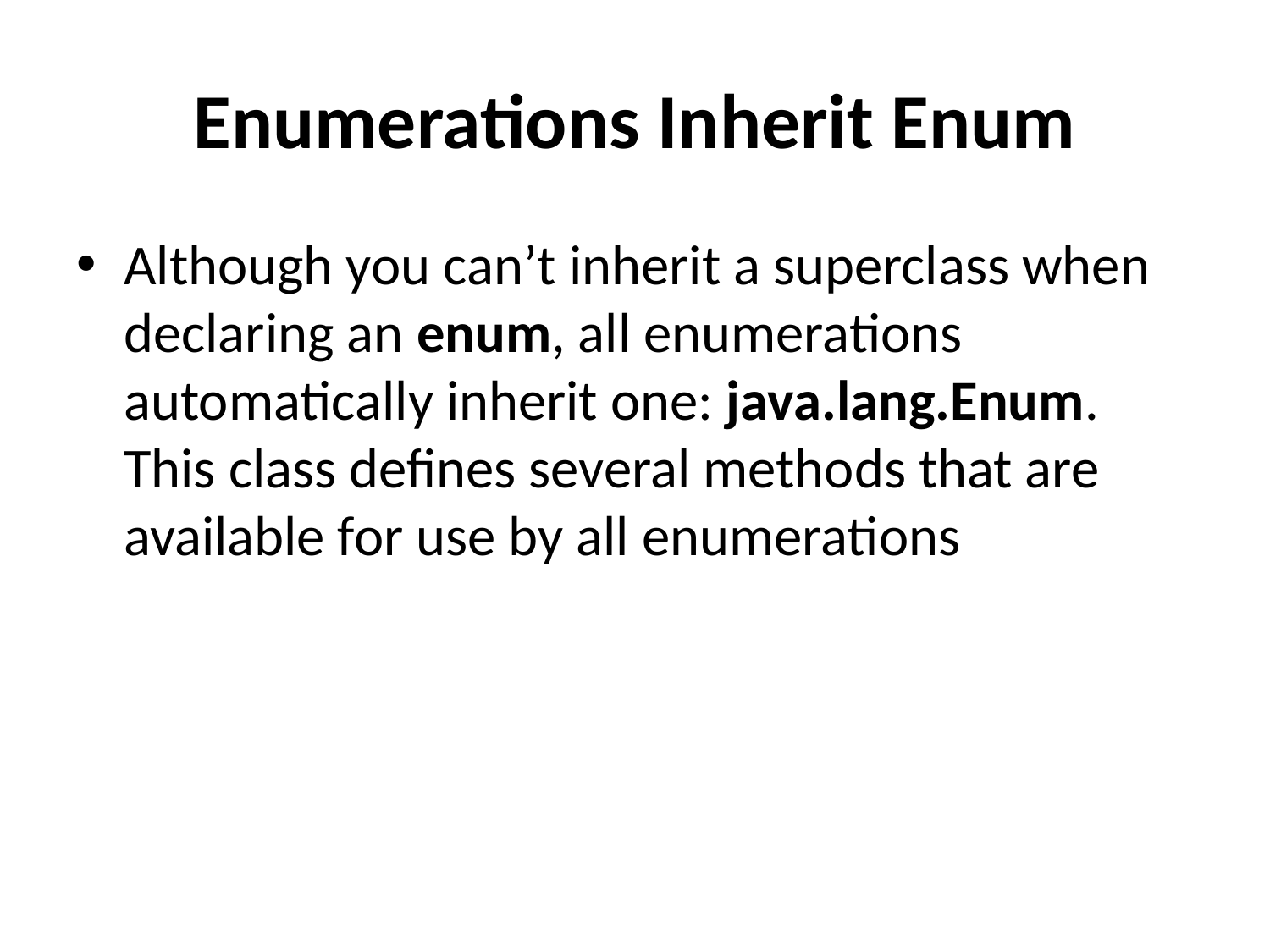

# Enumerations Inherit Enum
Although you can’t inherit a superclass when declaring an enum, all enumerations automatically inherit one: java.lang.Enum. This class defines several methods that are available for use by all enumerations